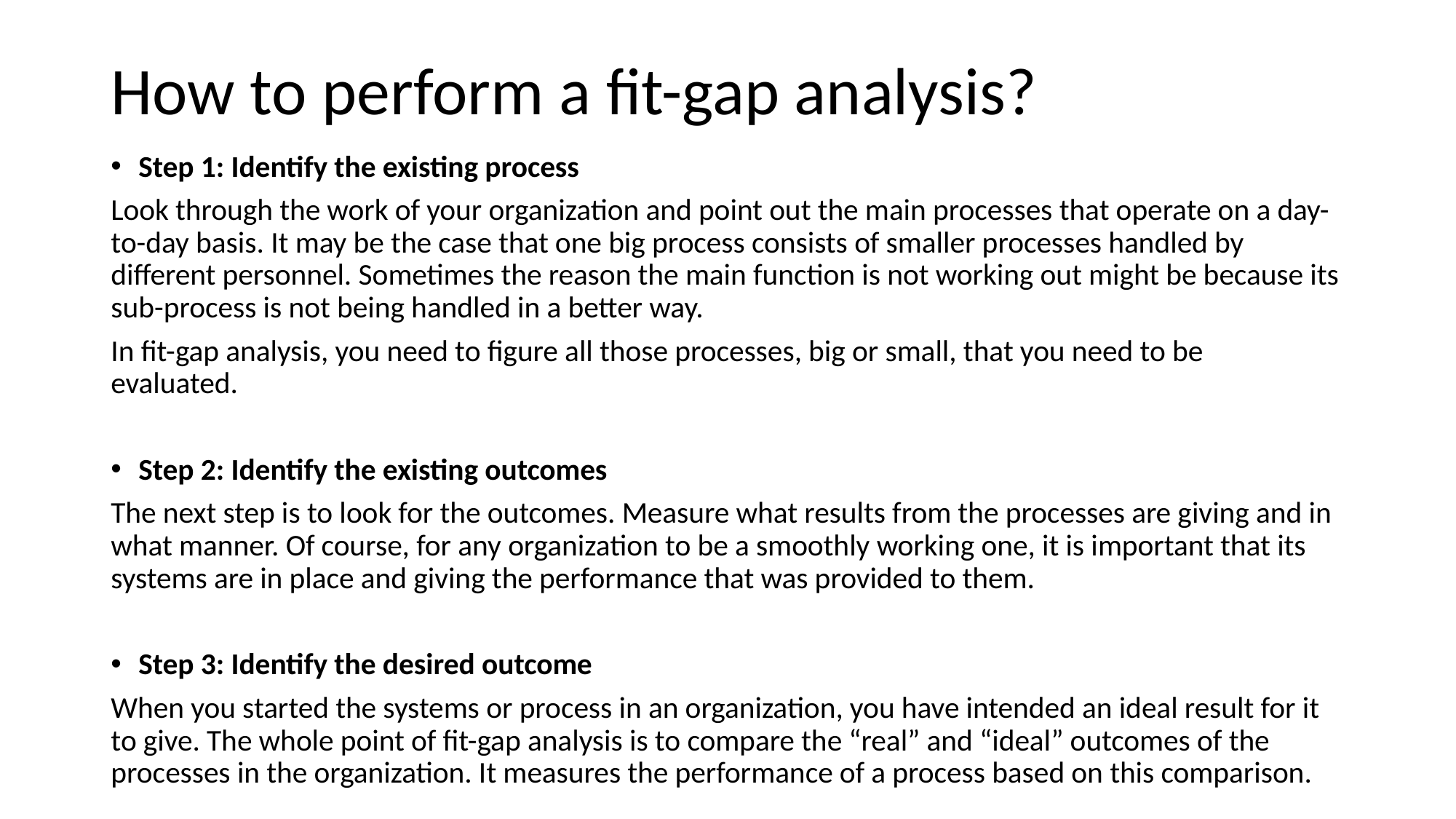

# How to perform a fit-gap analysis?
Step 1: Identify the existing process
Look through the work of your organization and point out the main processes that operate on a day-to-day basis. It may be the case that one big process consists of smaller processes handled by different personnel. Sometimes the reason the main function is not working out might be because its sub-process is not being handled in a better way.
In fit-gap analysis, you need to figure all those processes, big or small, that you need to be evaluated.

Step 2: Identify the existing outcomes
The next step is to look for the outcomes. Measure what results from the processes are giving and in what manner. Of course, for any organization to be a smoothly working one, it is important that its systems are in place and giving the performance that was provided to them.

Step 3: Identify the desired outcome
When you started the systems or process in an organization, you have intended an ideal result for it to give. The whole point of fit-gap analysis is to compare the “real” and “ideal” outcomes of the processes in the organization. It measures the performance of a process based on this comparison.